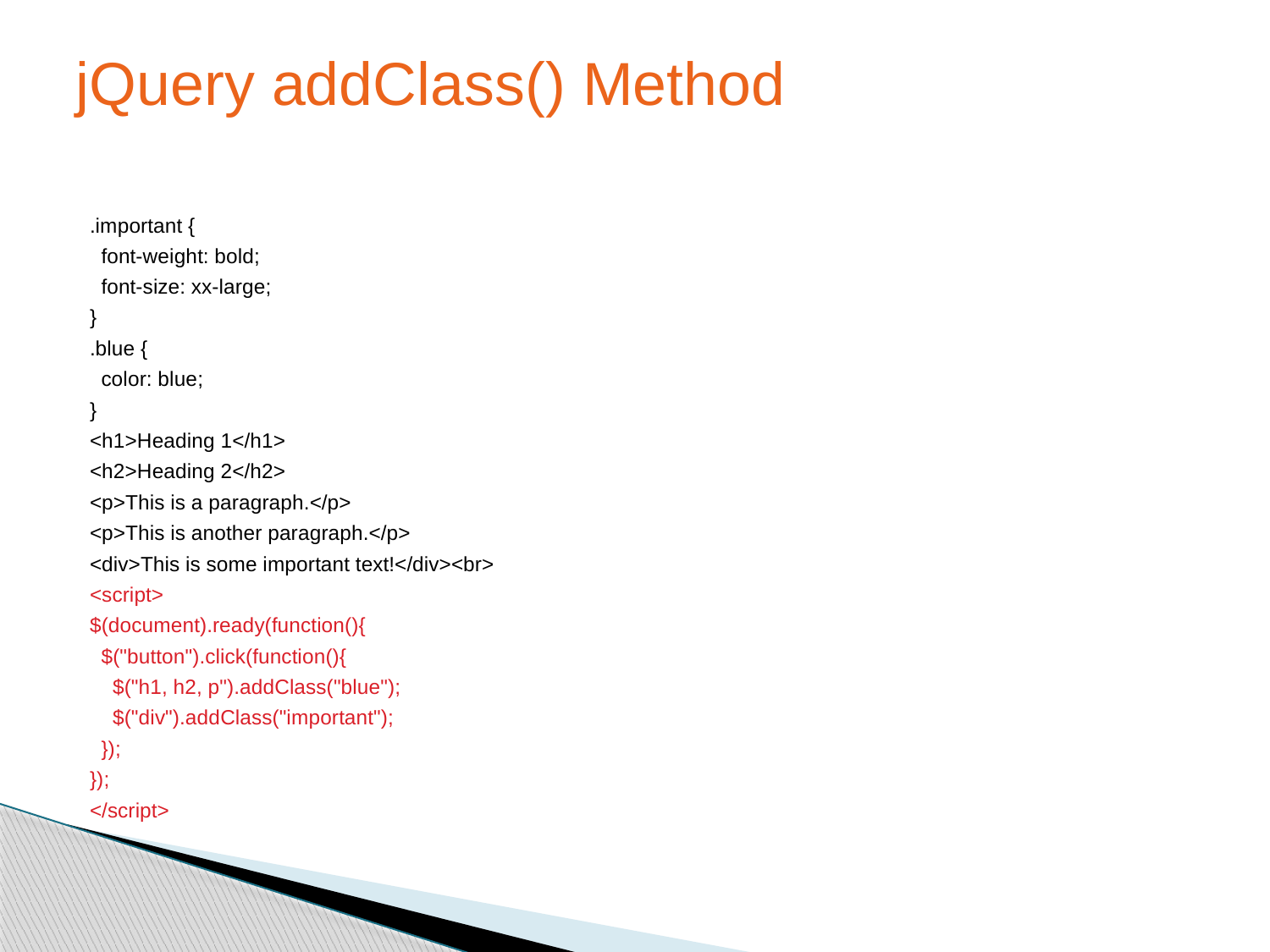

# jQuery addClass() Method
.important {
  font-weight: bold;
  font-size: xx-large;
}
.blue {
  color: blue;
}
<h1>Heading 1</h1>
<h2>Heading 2</h2>
<p>This is a paragraph.</p>
<p>This is another paragraph.</p>
<div>This is some important text!</div><br>
<script>
$(document).ready(function(){
  $("button").click(function(){
    $("h1, h2, p").addClass("blue");
    $("div").addClass("important");
  });
});
</script>